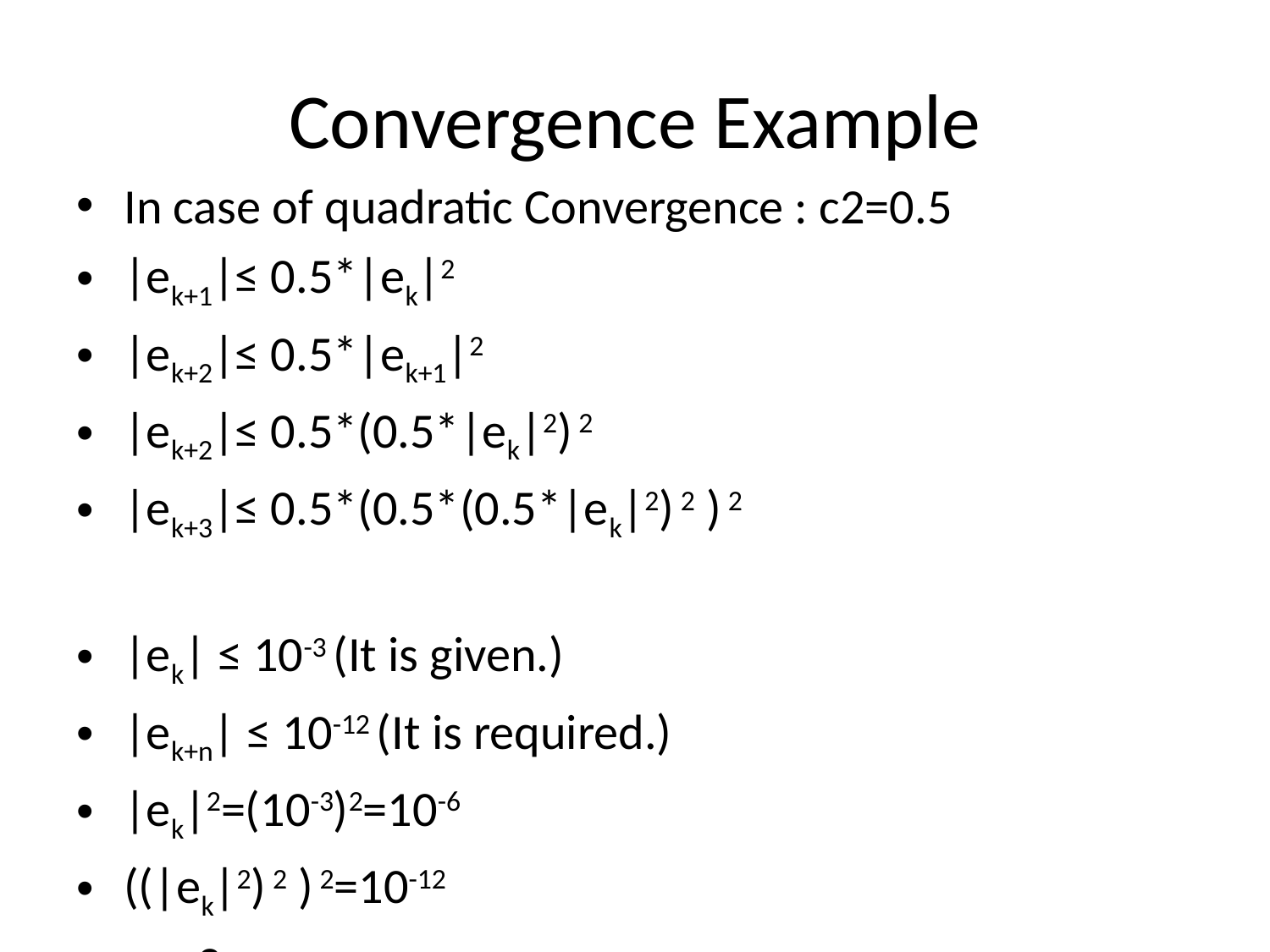

# Convergence Example
In case of quadratic Convergence : c2=0.5
|ek+1|≤ 0.5*|ek|2
|ek+2|≤ 0.5*|ek+1|2
|ek+2|≤ 0.5*(0.5*|ek|2) 2
|ek+3|≤ 0.5*(0.5*(0.5*|ek|2) 2 ) 2

|ek| ≤ 10-3 (It is given.)
|ek+n| ≤ 10-12 (It is required.)
|ek|2=(10-3)2=10-6
((|ek|2) 2 ) 2=10-12
n = 3